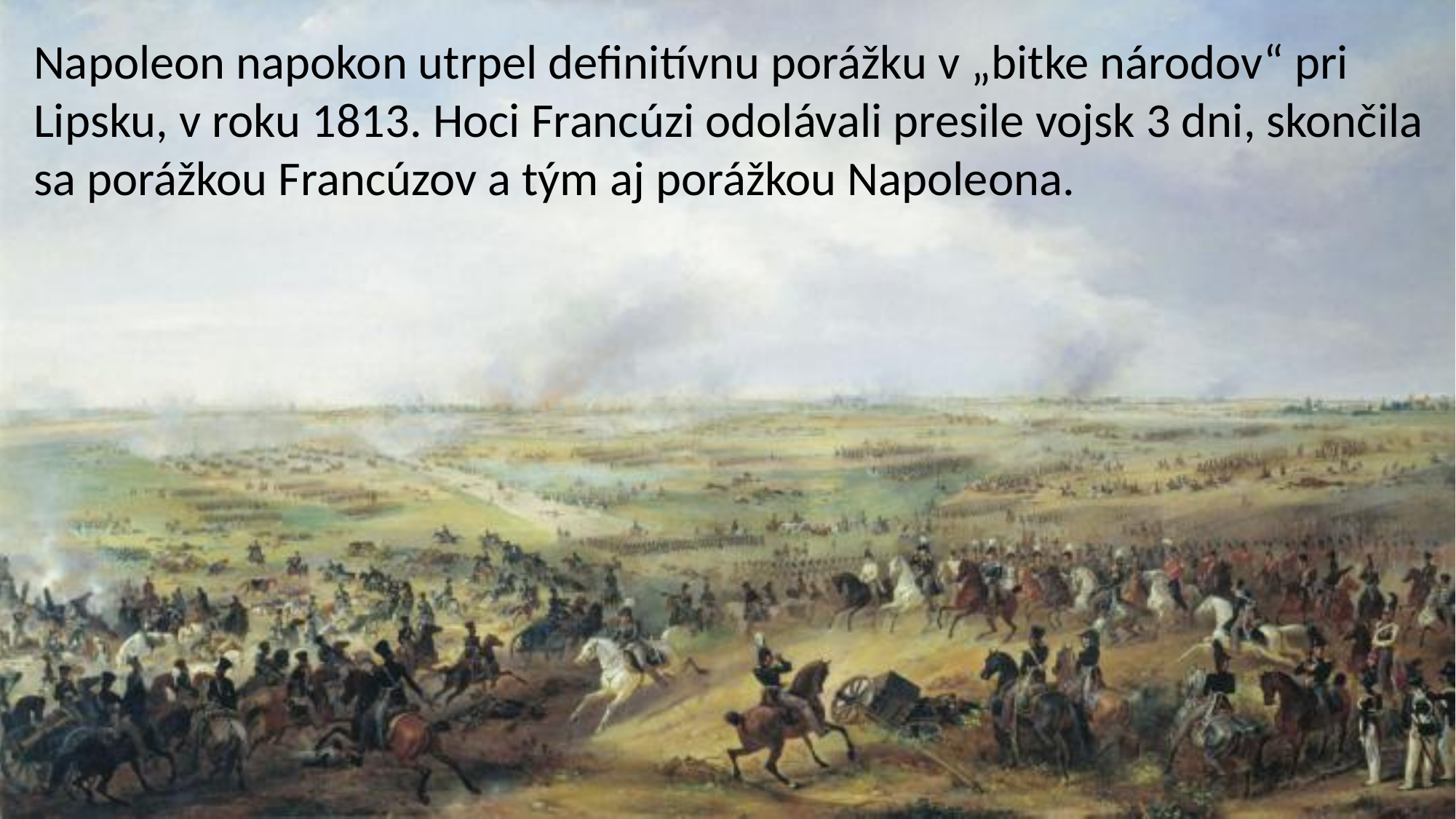

Napoleon napokon utrpel definitívnu porážku v „bitke národov“ pri Lipsku, v roku 1813. Hoci Francúzi odolávali presile vojsk 3 dni, skončila sa porážkou Francúzov a tým aj porážkou Napoleona.